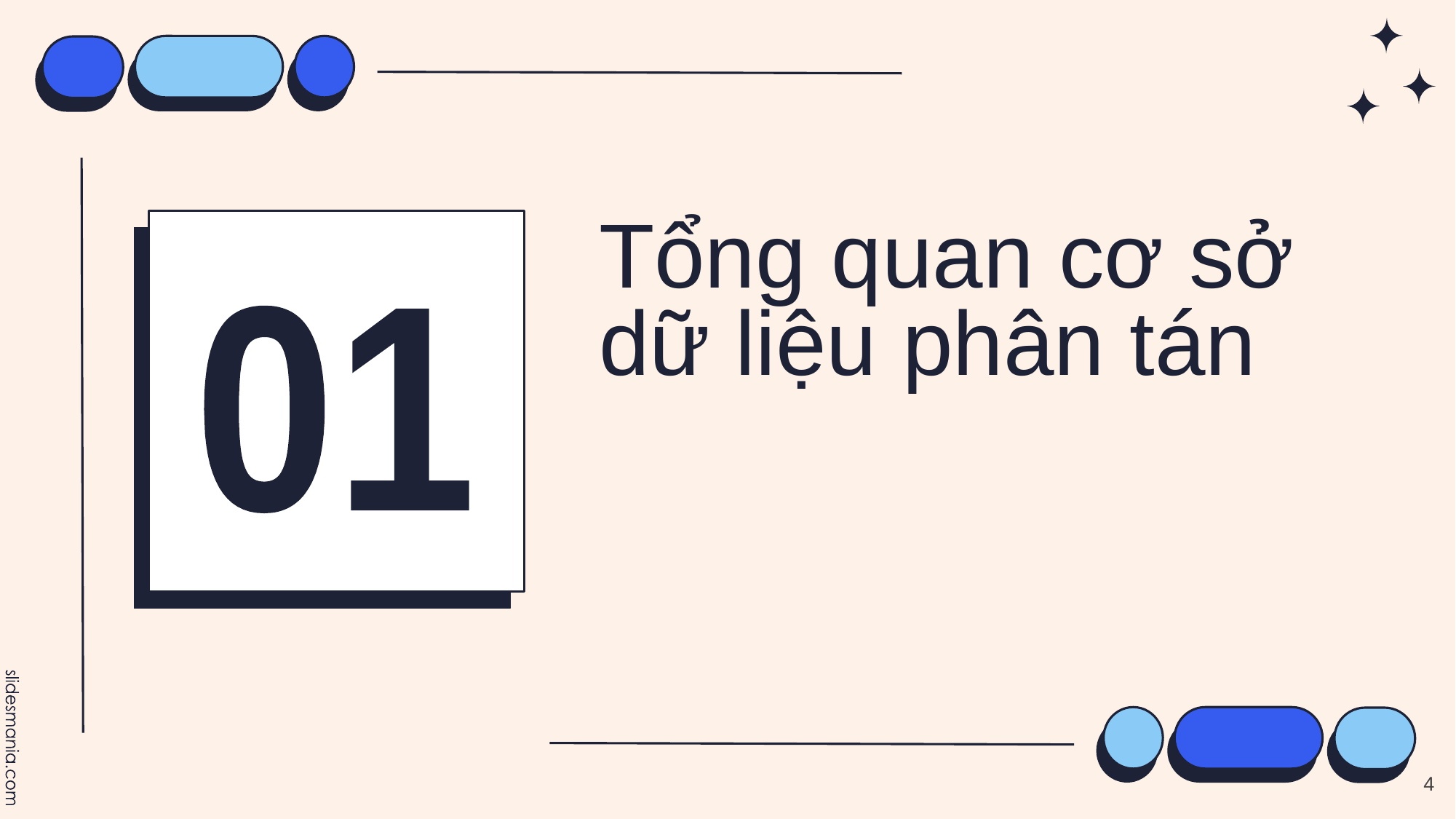

# Tổng quan cơ sở dữ liệu phân tán

01

4